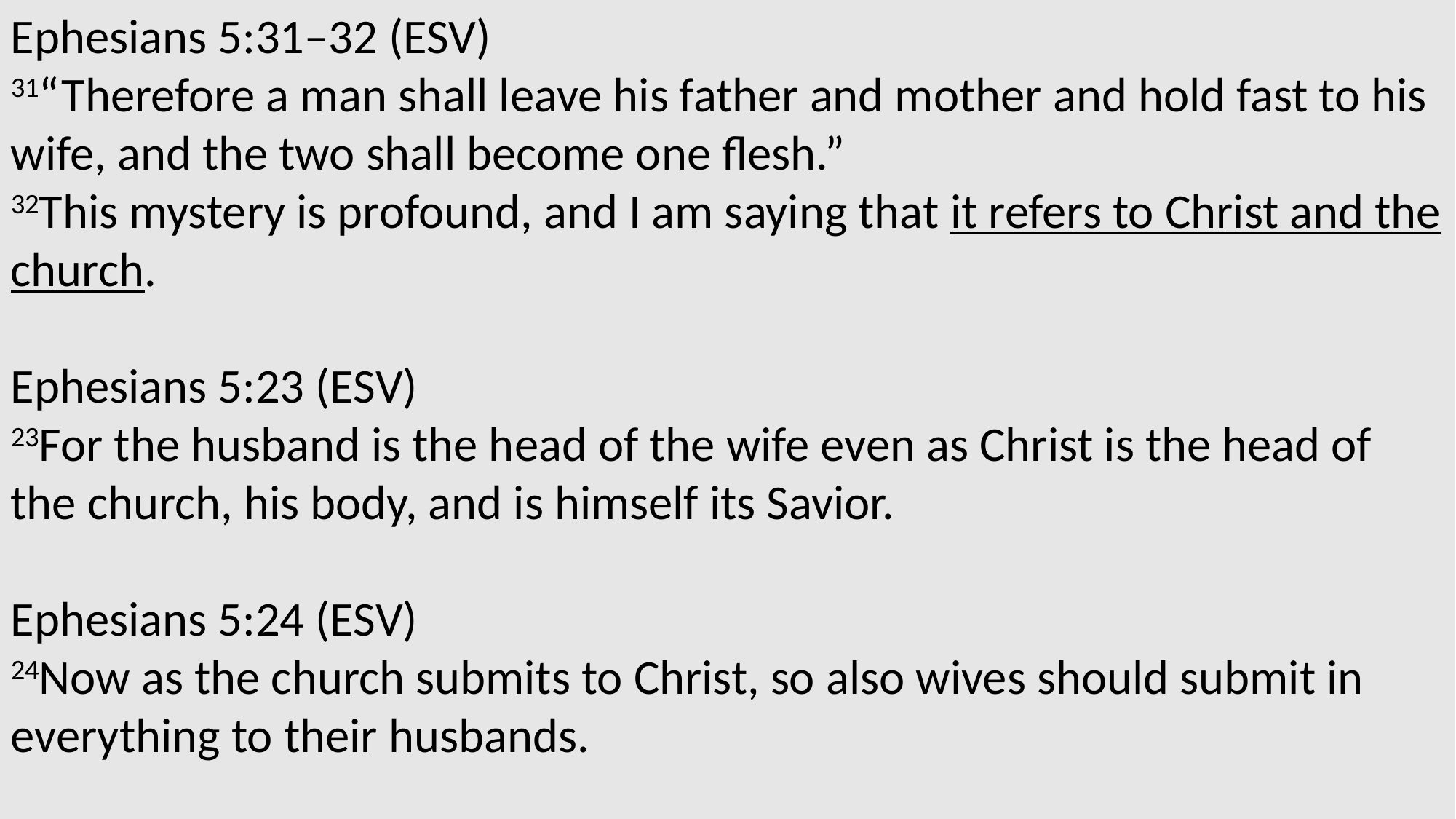

Ephesians 5:31–32 (ESV)
31“Therefore a man shall leave his father and mother and hold fast to his wife, and the two shall become one flesh.”
32This mystery is profound, and I am saying that it refers to Christ and the church.

Ephesians 5:23 (ESV)
23For the husband is the head of the wife even as Christ is the head of the church, his body, and is himself its Savior.

Ephesians 5:24 (ESV)
24Now as the church submits to Christ, so also wives should submit in everything to their husbands.